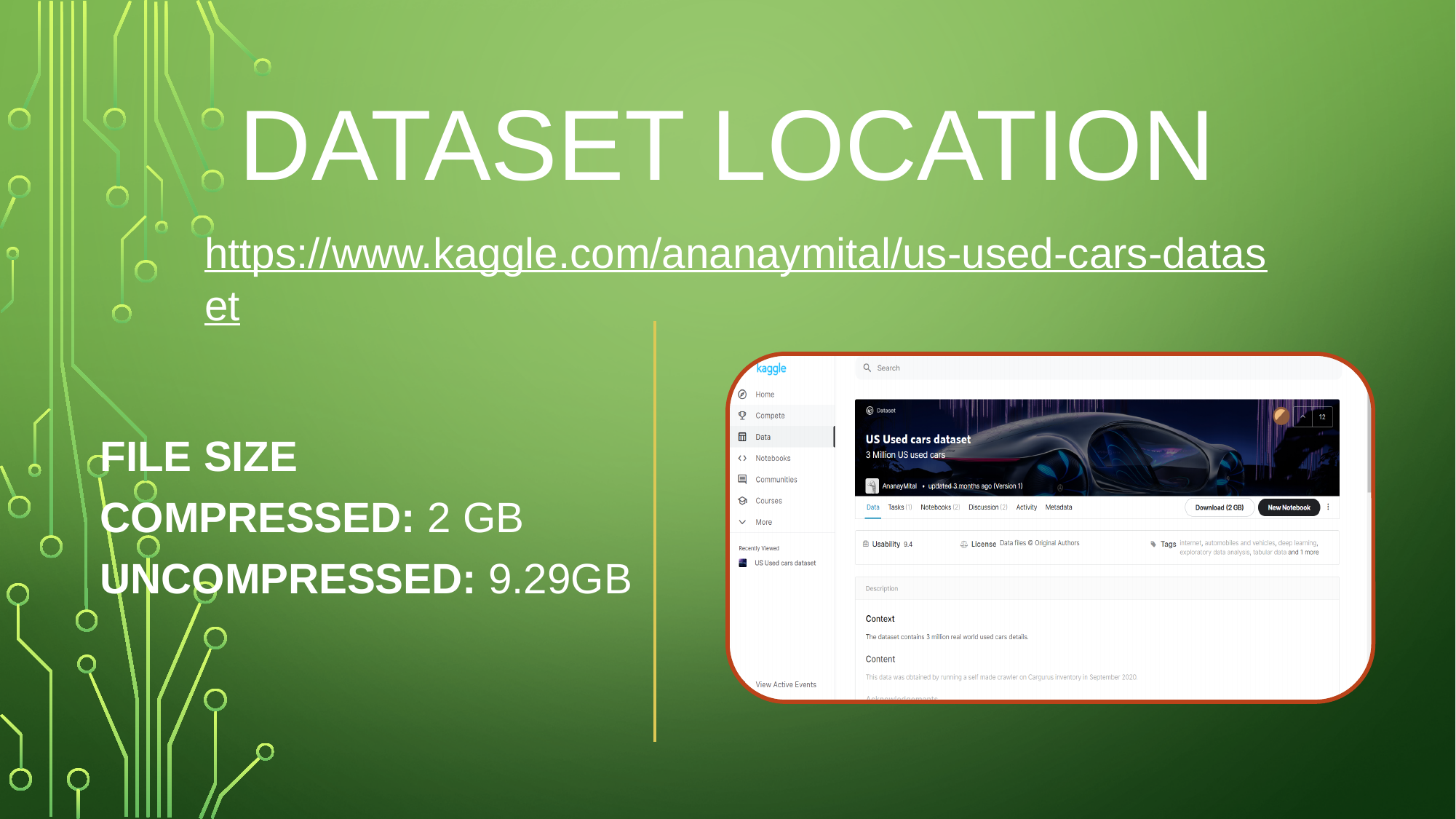

# Dataset Location
https://www.kaggle.com/ananaymital/us-used-cars-dataset

FILE SIZE
COMPRESSED: 2 GB
UNCOMPRESSED: 9.29GB